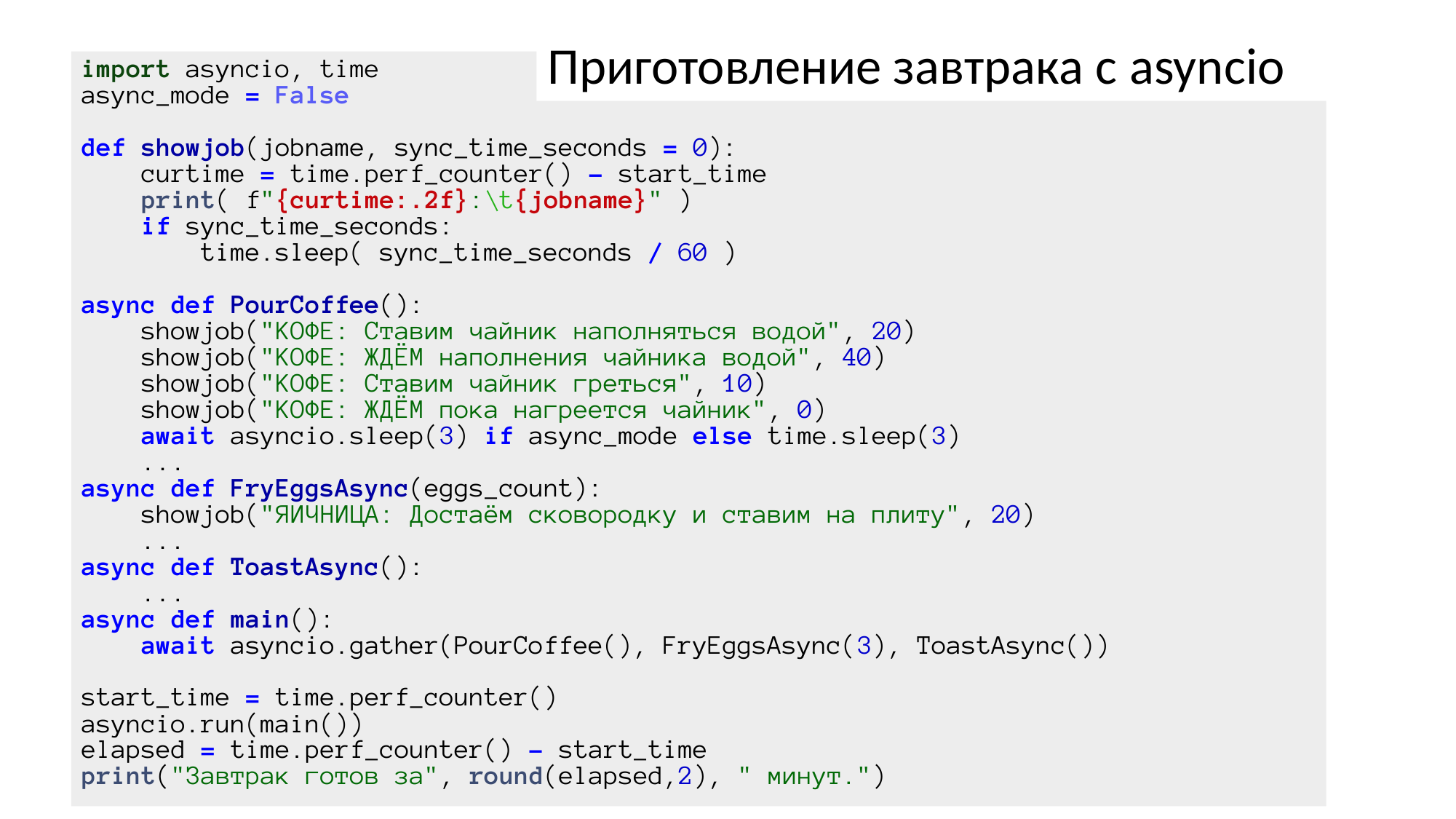

# Приготовление завтрака с asyncio
import asyncio, time
async_mode = False
def showjob(jobname, sync_time_seconds = 0):
    curtime = time.perf_counter() - start_time
    print( f"{curtime:.2f}:\t{jobname}" )
    if sync_time_seconds:
        time.sleep( sync_time_seconds / 60 )
async def PourCoffee():
    showjob("КОФЕ: Ставим чайник наполняться водой", 20)
    showjob("КОФЕ: ЖДЁМ наполнения чайника водой", 40)
    showjob("КОФЕ: Ставим чайник греться", 10)
    showjob("КОФЕ: ЖДЁМ пока нагреется чайник", 0)
    await asyncio.sleep(3) if async_mode else time.sleep(3)
    ...
async def FryEggsAsync(eggs_count):
    showjob("ЯИЧНИЦА: Достаём сковородку и ставим на плиту", 20)
    ...
async def ToastAsync():
    ...
async def main():
    await asyncio.gather(PourCoffee(), FryEggsAsync(3), ToastAsync())
   
start_time = time.perf_counter()
asyncio.run(main())
elapsed = time.perf_counter() - start_time
print("Завтрак готов за", round(elapsed,2), " минут.")